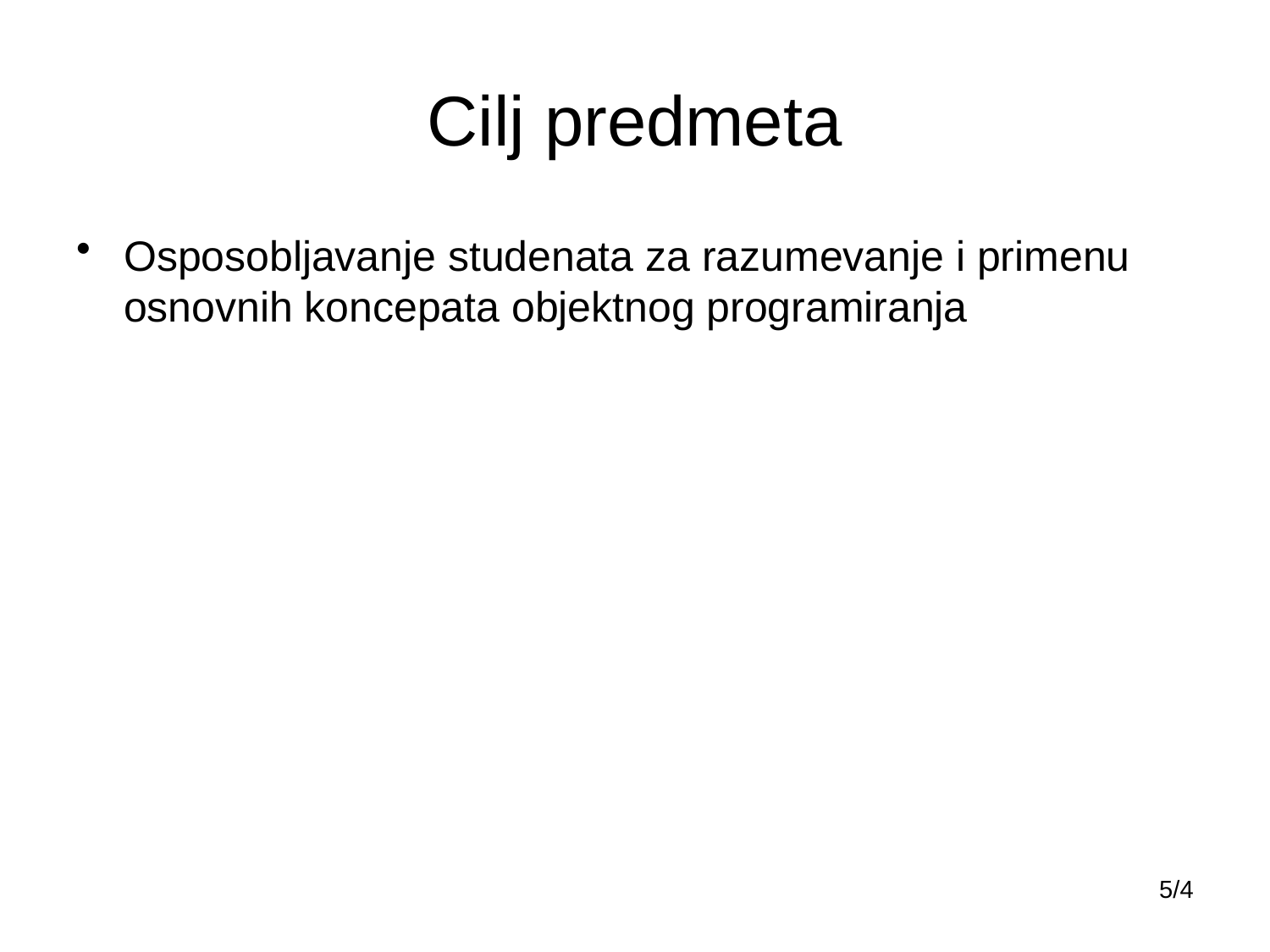

# Cilj predmeta
Оspоsоblјаvаnjе studеnаtа zа rаzumеvаnjе i primеnu оsnоvnih kоncеpаtа оbјеktnоg prоgrаmirаnjа

5/4